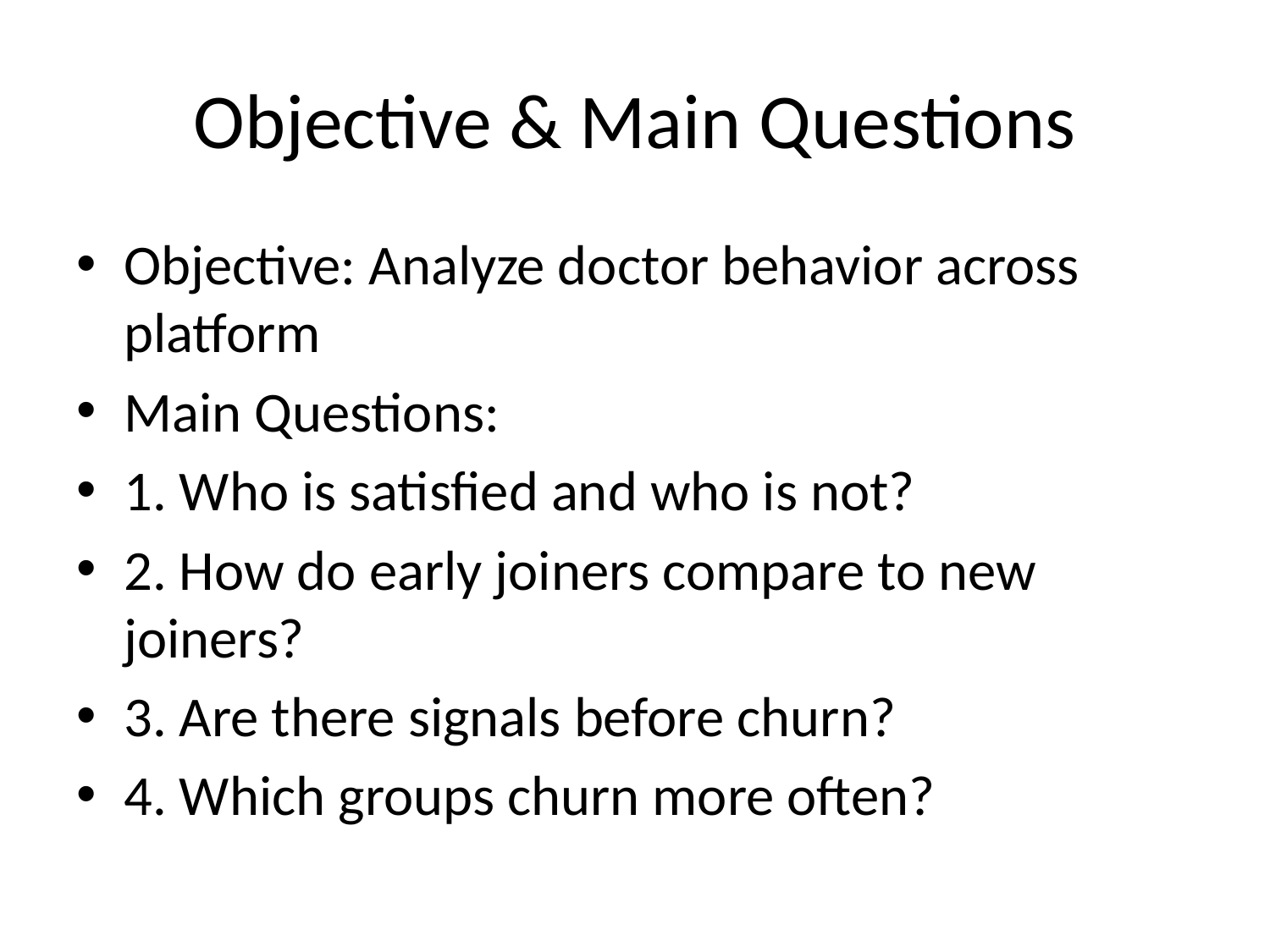

# Objective & Main Questions
Objective: Analyze doctor behavior across platform
Main Questions:
1. Who is satisfied and who is not?
2. How do early joiners compare to new joiners?
3. Are there signals before churn?
4. Which groups churn more often?